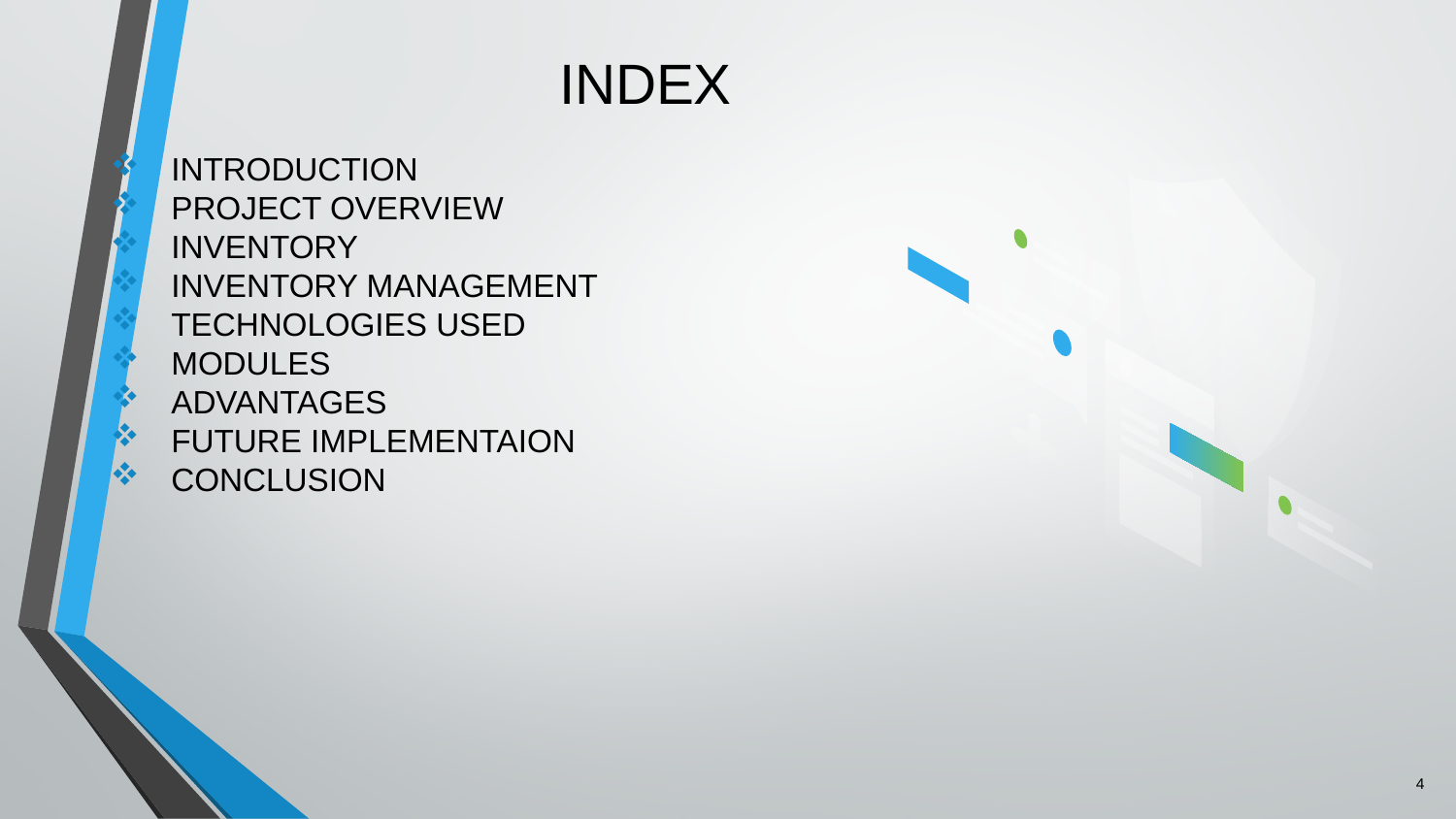

# INDEX
INTRODUCTION
PROJECT OVERVIEW
INVENTORY
INVENTORY MANAGEMENT
TECHNOLOGIES USED
MODULES
ADVANTAGES
FUTURE IMPLEMENTAION
CONCLUSION

4